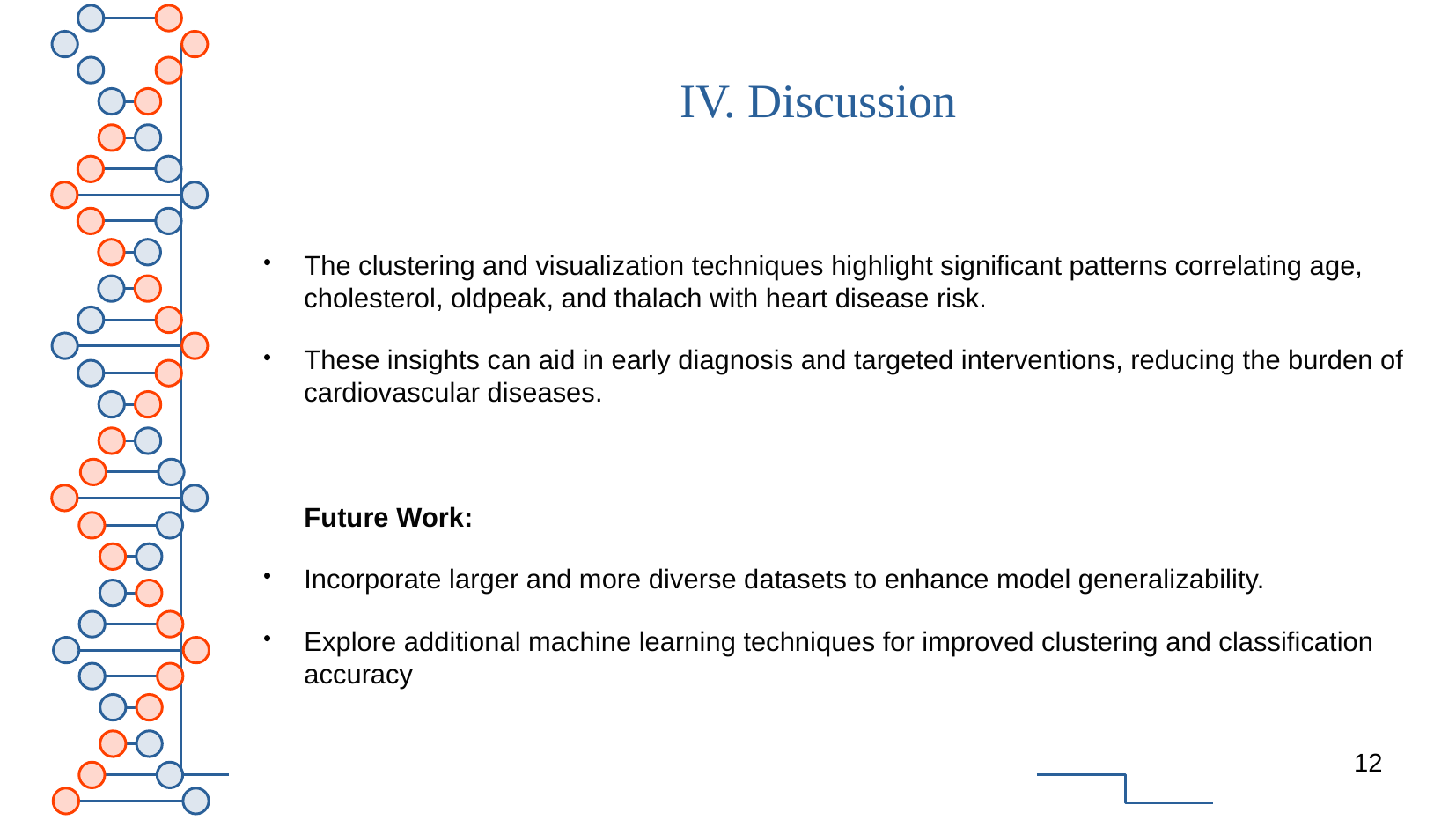

# IV. Discussion

The clustering and visualization techniques highlight significant patterns correlating age, cholesterol, oldpeak, and thalach with heart disease risk.
These insights can aid in early diagnosis and targeted interventions, reducing the burden of cardiovascular diseases.

Future Work:
Incorporate larger and more diverse datasets to enhance model generalizability.
Explore additional machine learning techniques for improved clustering and classification accuracy
12